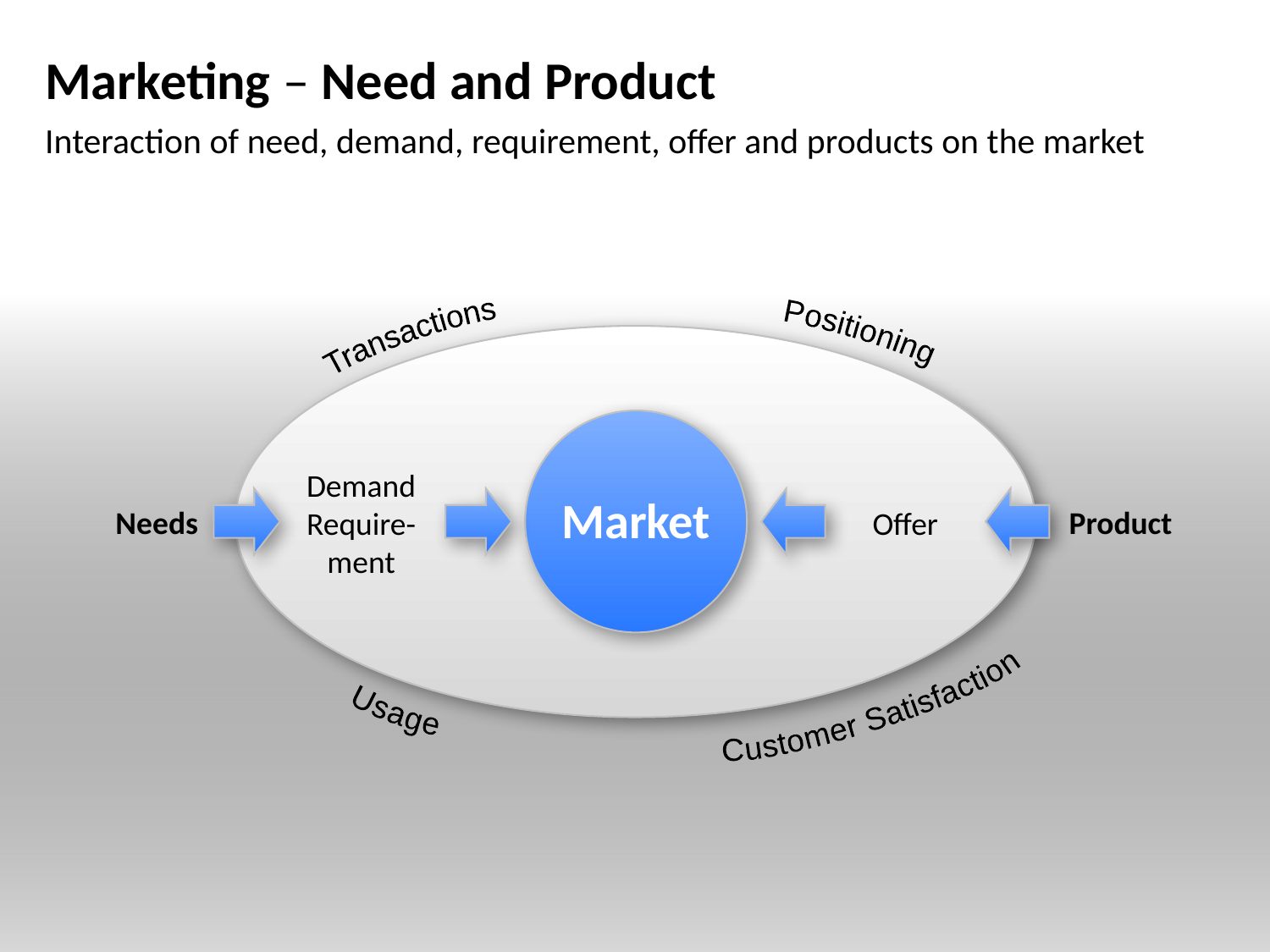

# Marketing – Need and Product
Interaction of need, demand, requirement, offer and products on the market

Transactions
Positioning
Market
Demand
Require-ment

Needs
Offer
Product
Usage
Customer Satisfaction